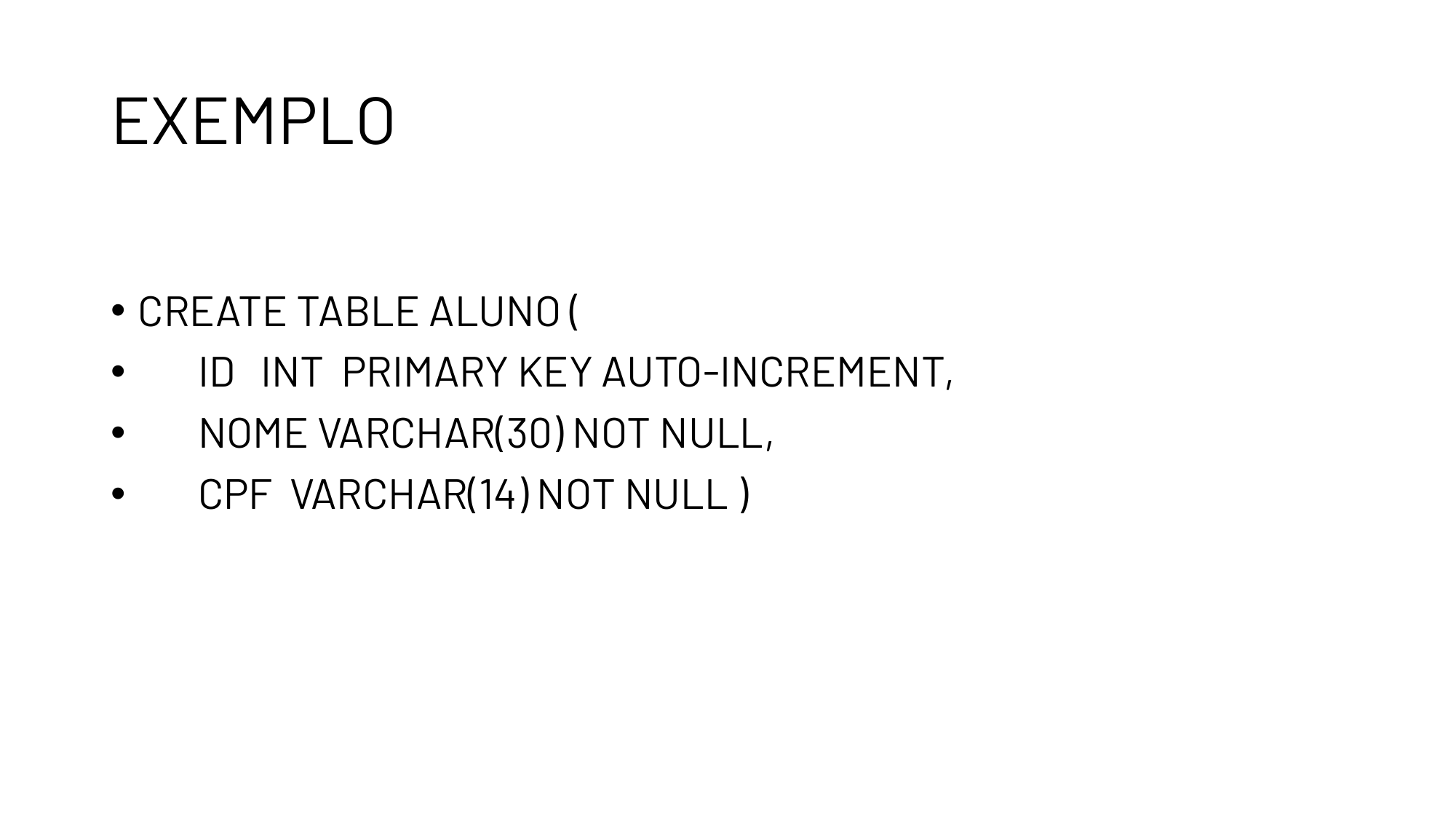

# EXEMPLO

CREATE TABLE ALUNO (
       ID   INT  PRIMARY KEY AUTO-INCREMENT,
       NOME VARCHAR(30) NOT NULL,
       CPF  VARCHAR(14) NOT NULL )